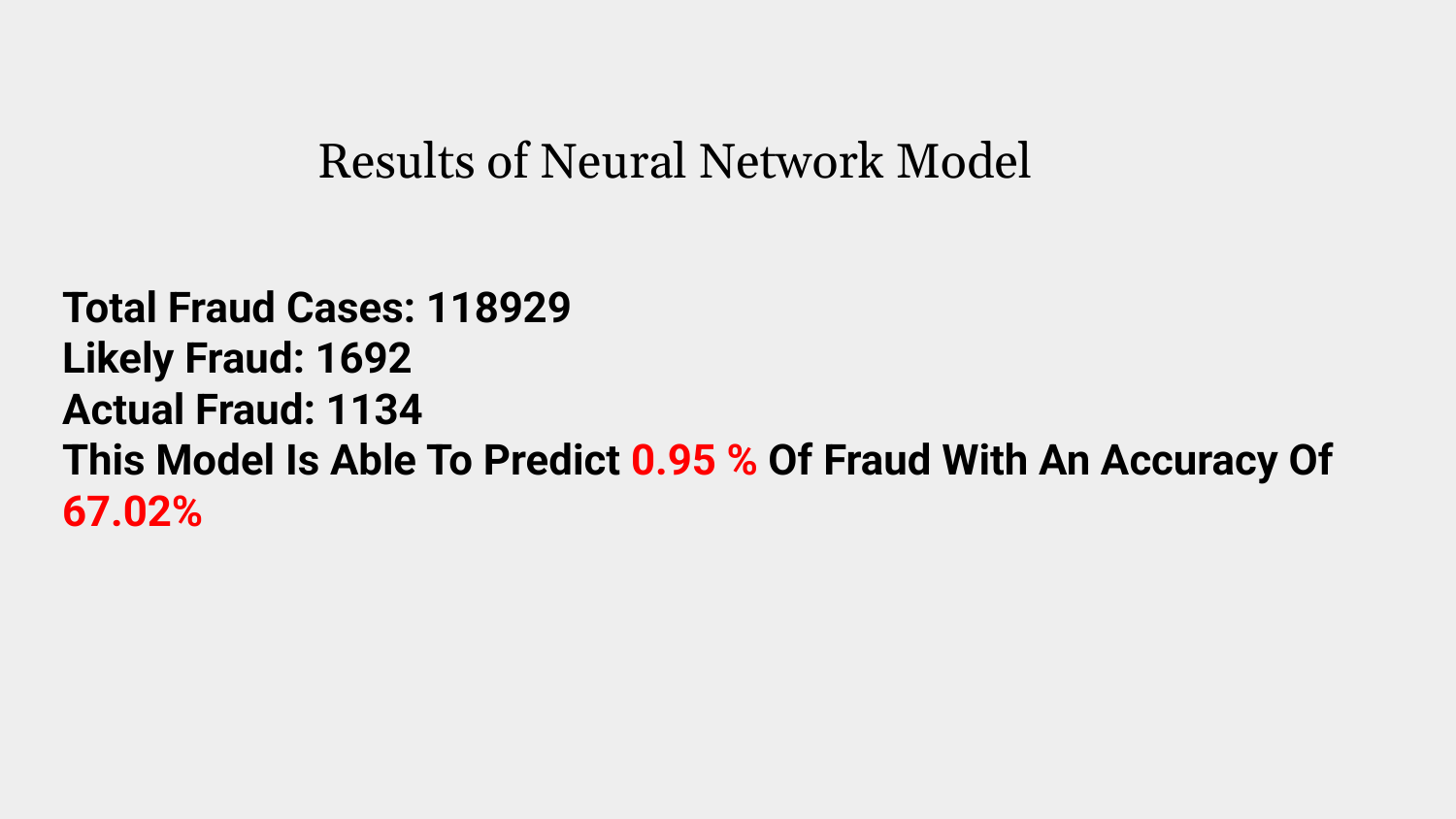

Results of Neural Network Model
Total Fraud Cases: 118929
Likely Fraud: 1692
Actual Fraud: 1134
This Model Is Able To Predict 0.95 % Of Fraud With An Accuracy Of 67.02%